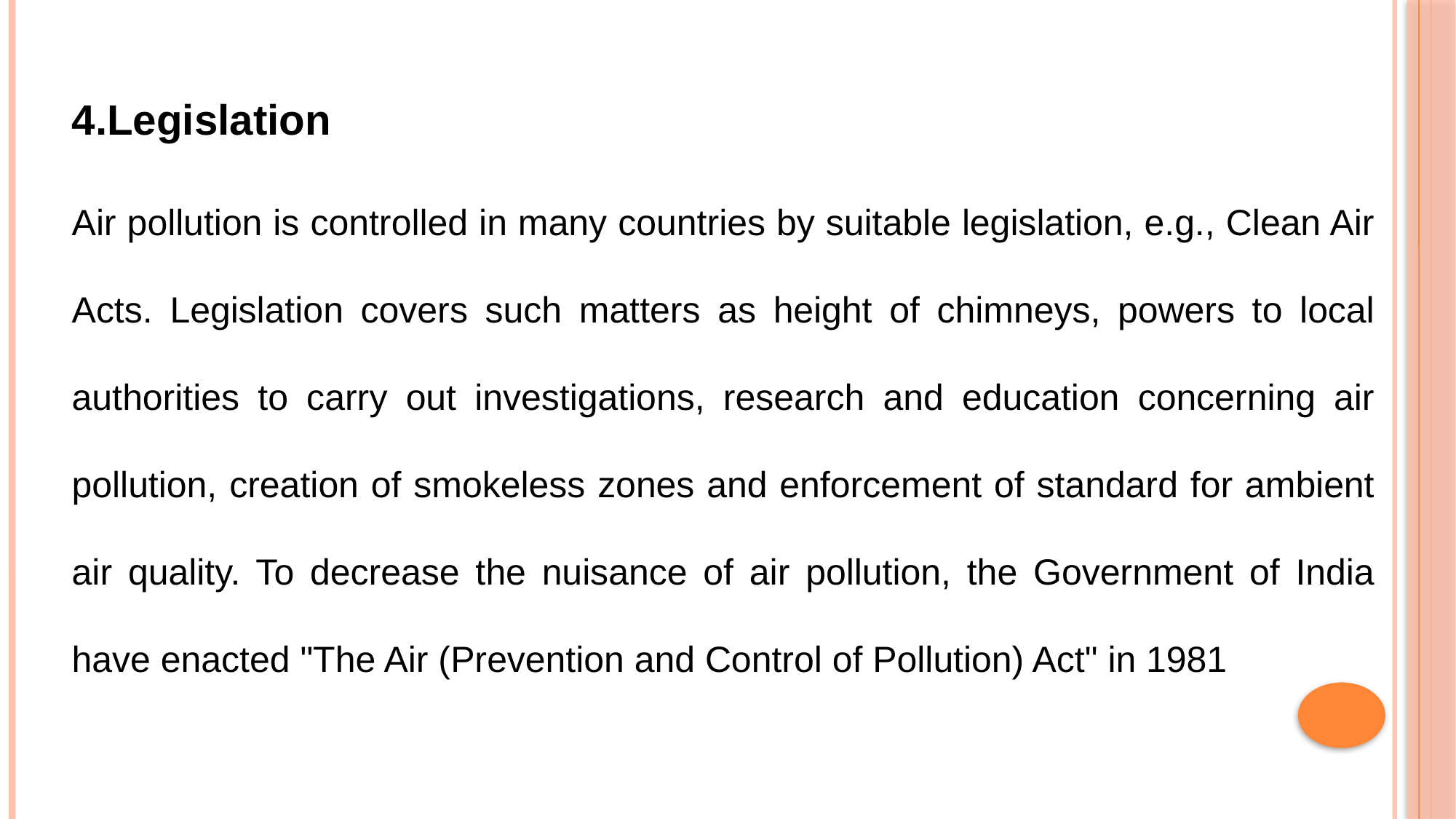

4.Legislation
Air pollution is controlled in many countries by suitable legislation, e.g., Clean Air Acts. Legislation covers such matters as height of chimneys, powers to local authorities to carry out investigations, research and education concerning air pollution, creation of smokeless zones and enforcement of standard for ambient air quality. To decrease the nuisance of air pollution, the Government of India have enacted "The Air (Prevention and Control of Pollution) Act" in 1981